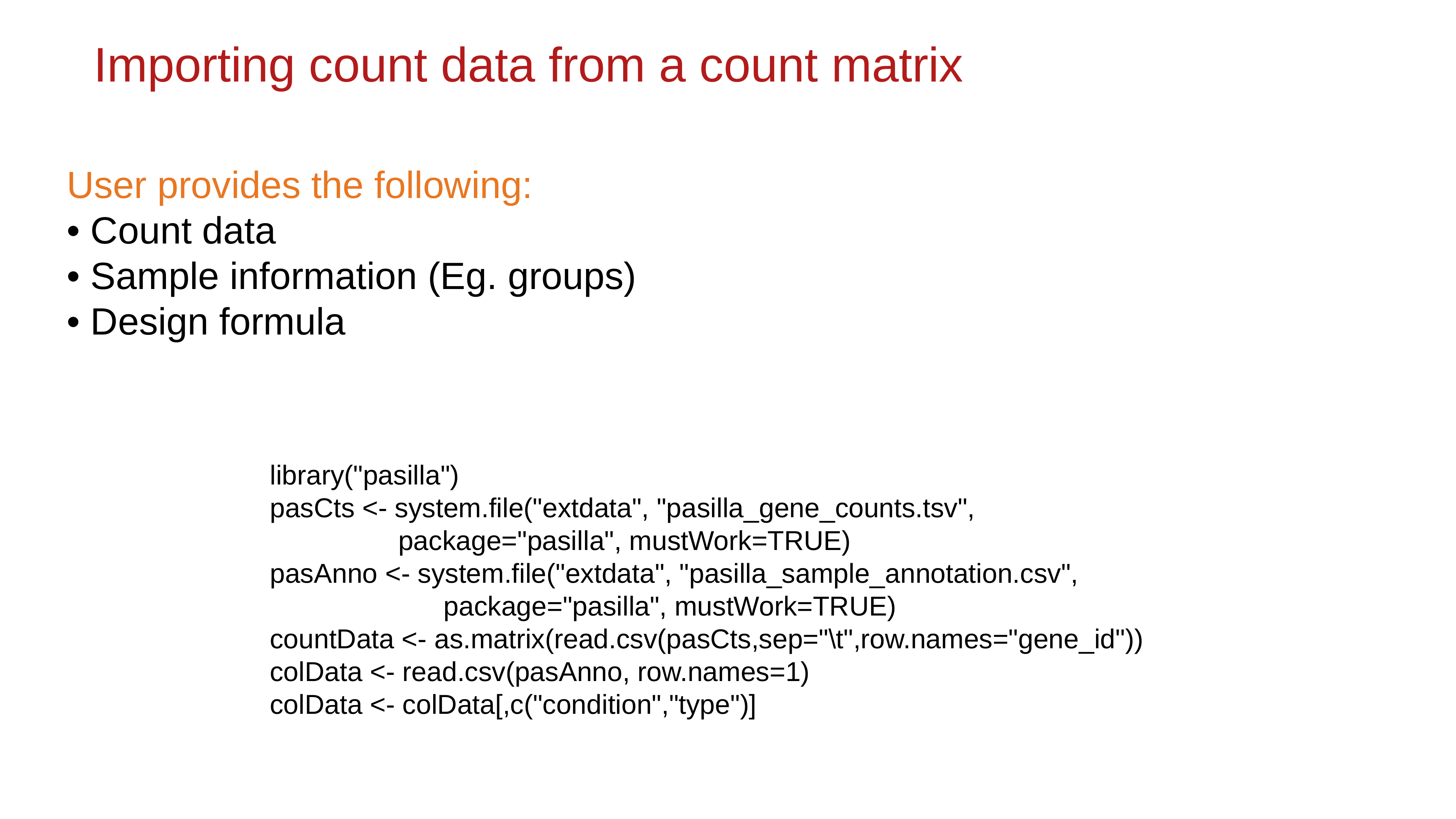

Importing count data from a count matrix
User provides the following:
• Count data
• Sample information (Eg. groups)
• Design formula
library("pasilla")
pasCts <- system.file("extdata", "pasilla_gene_counts.tsv",
                 package="pasilla", mustWork=TRUE)
pasAnno <- system.file("extdata", "pasilla_sample_annotation.csv",
                       package="pasilla", mustWork=TRUE)
countData <- as.matrix(read.csv(pasCts,sep="\t",row.names="gene_id"))
colData <- read.csv(pasAnno, row.names=1)
colData <- colData[,c("condition","type")]